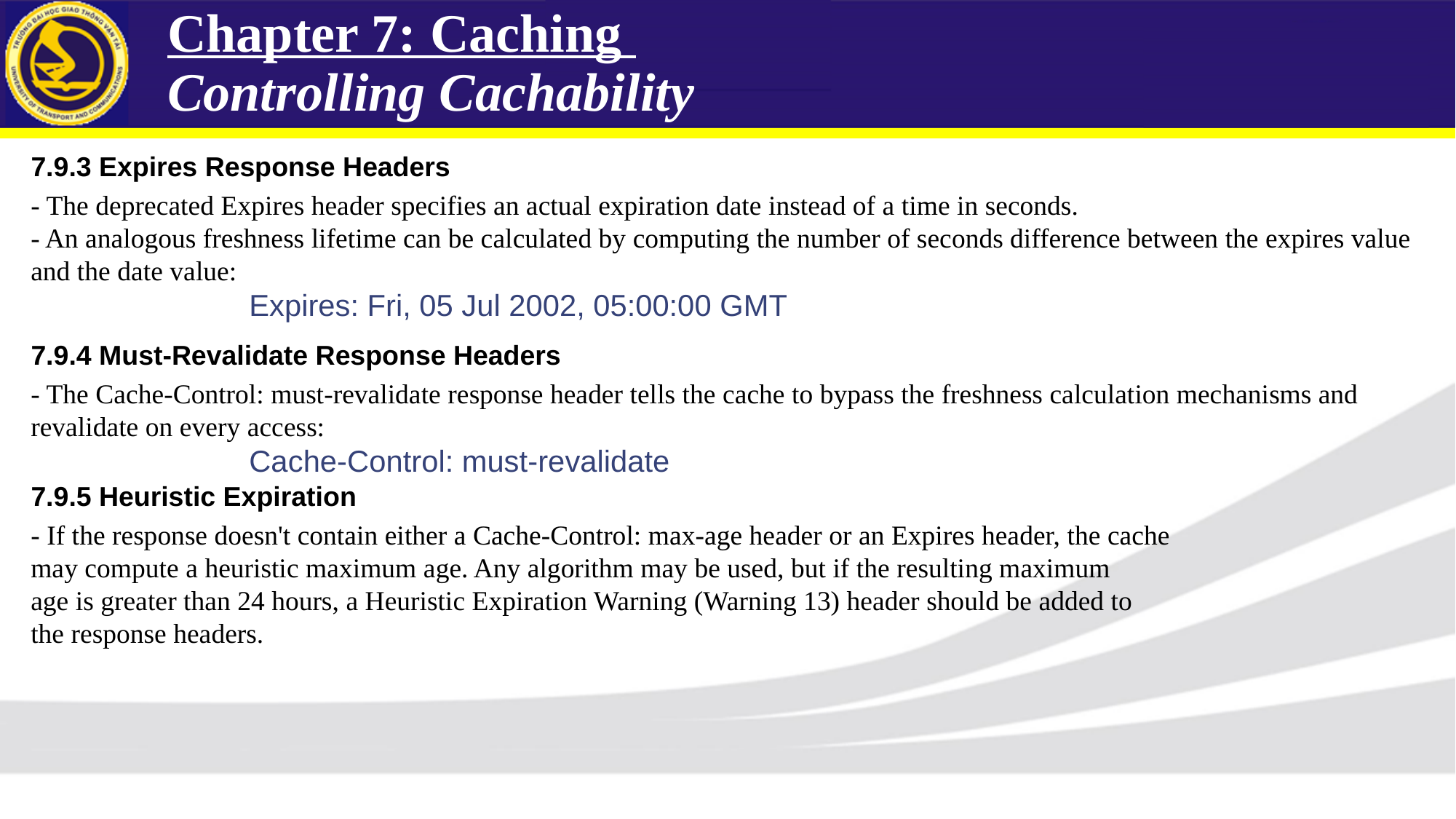

# Chapter 7: Caching Controlling Cachability
7.9.3 Expires Response Headers
- The deprecated Expires header specifies an actual expiration date instead of a time in seconds.
- An analogous freshness lifetime can be calculated by computing the number of seconds difference between the expires value and the date value:
		Expires: Fri, 05 Jul 2002, 05:00:00 GMT
7.9.4 Must-Revalidate Response Headers
- The Cache-Control: must-revalidate response header tells the cache to bypass the freshness calculation mechanisms and revalidate on every access:
		Cache-Control: must-revalidate
7.9.5 Heuristic Expiration
- If the response doesn't contain either a Cache-Control: max-age header or an Expires header, the cache
may compute a heuristic maximum age. Any algorithm may be used, but if the resulting maximum
age is greater than 24 hours, a Heuristic Expiration Warning (Warning 13) header should be added to
the response headers.